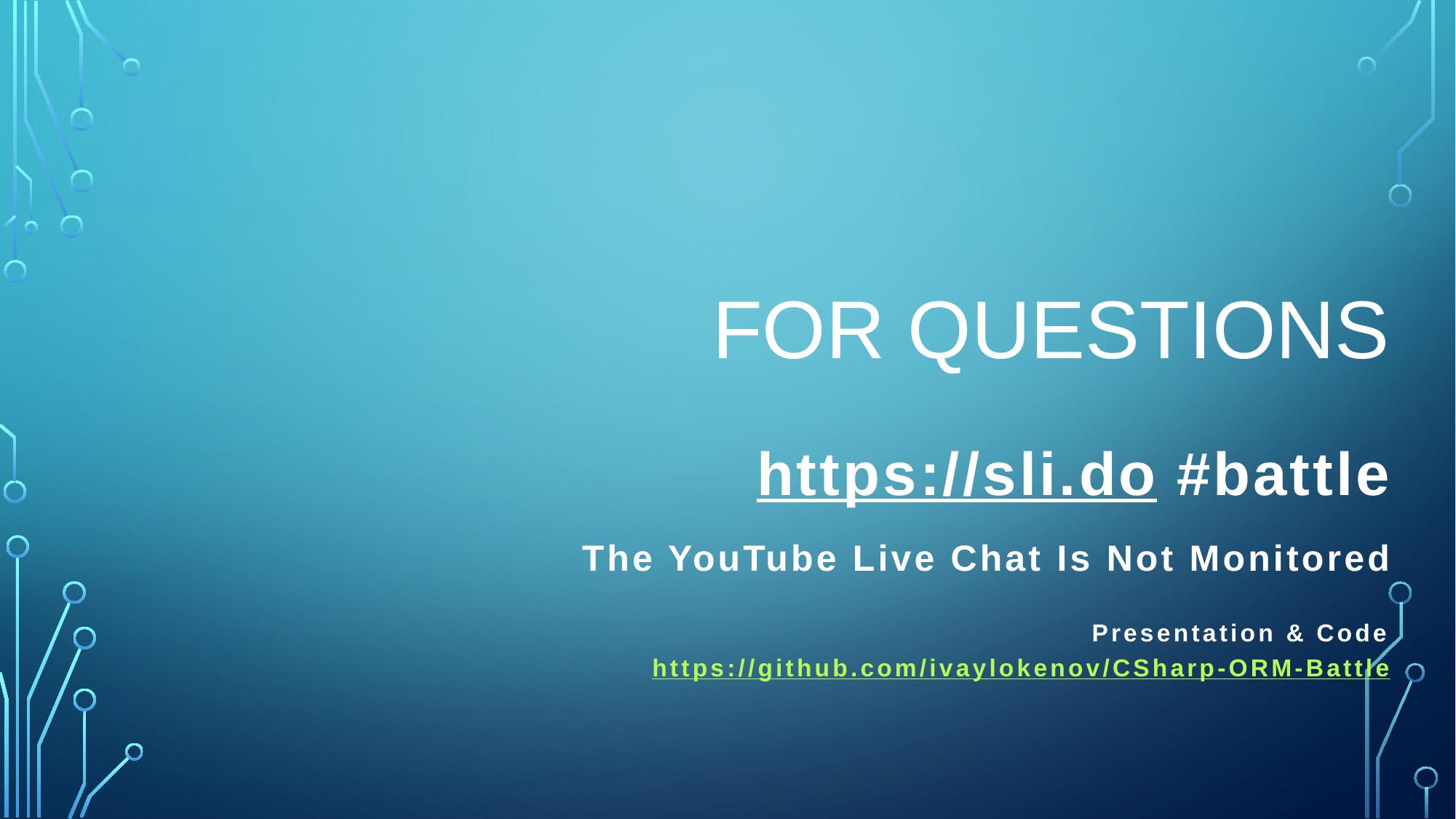

# For questions
https://sli.do #battle
The YouTube Live Chat Is Not Monitored
Presentation & Code
 https://github.com/ivaylokenov/CSharp-ORM-Battle